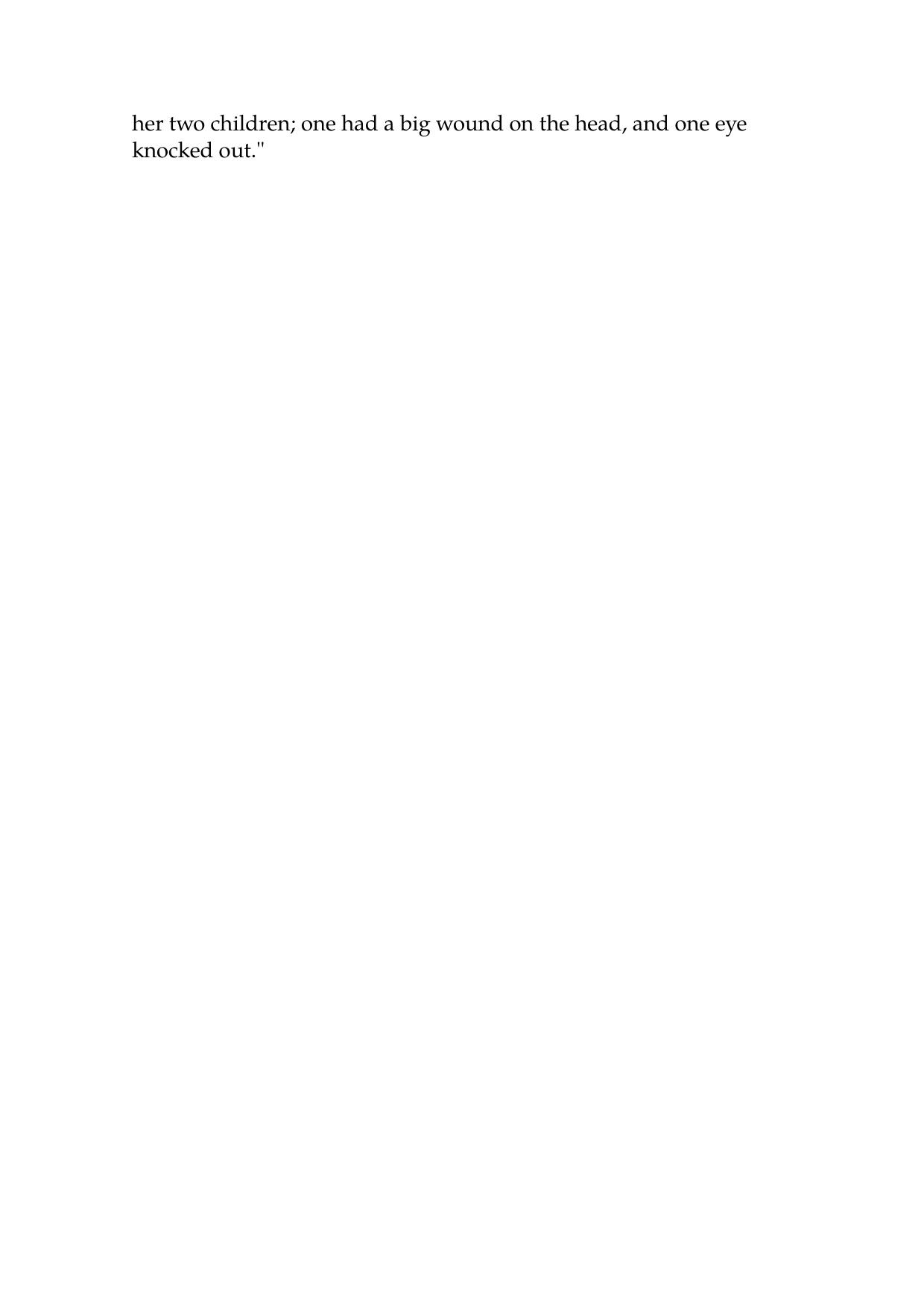

her two children; one had a big wound on the head, and one eye  knocked out."